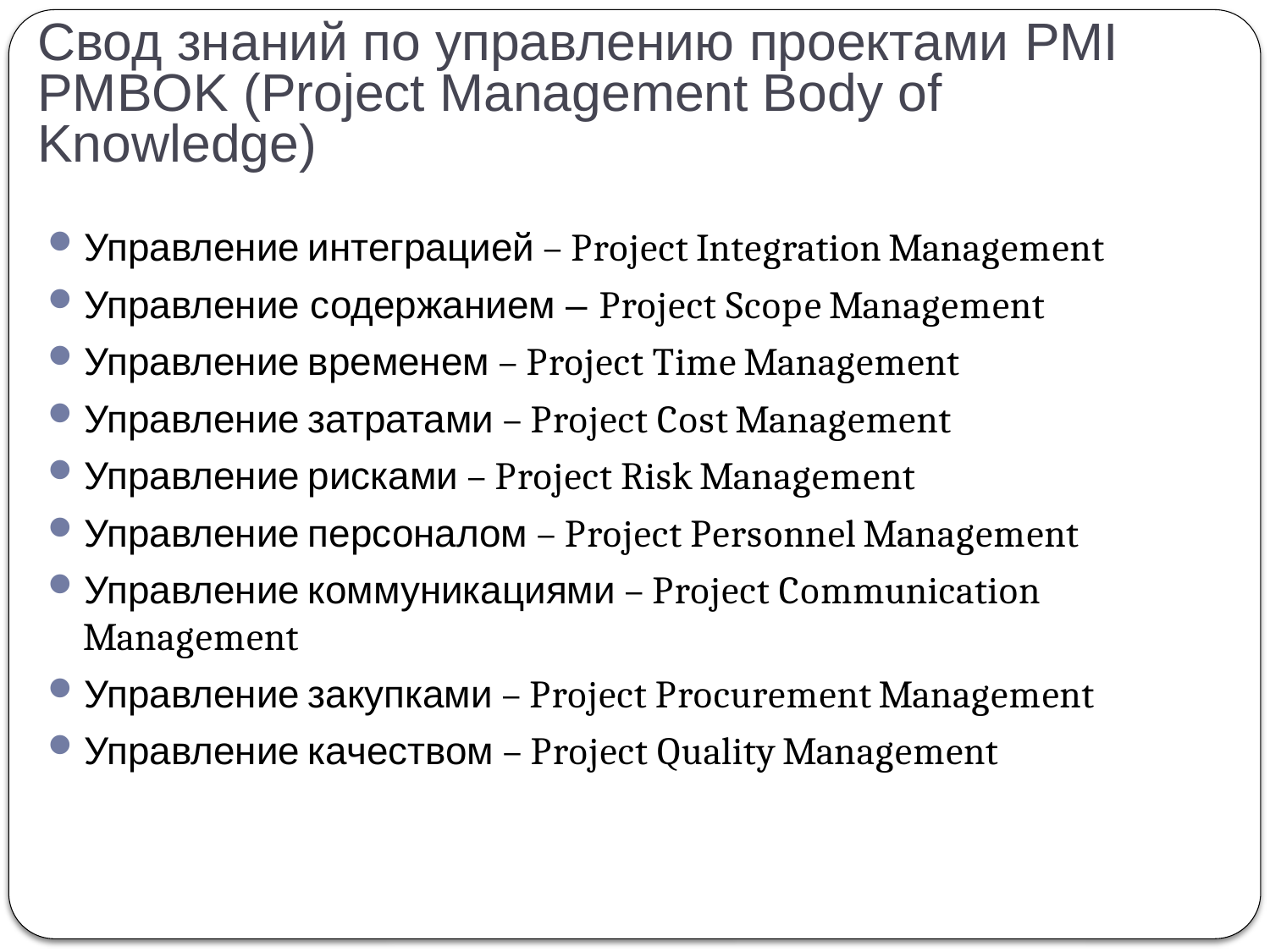

# Свод знаний по управлению проектами PMI PMBOK (Project Management Body of Knowledge)
Управление интеграцией – Project Integration Management
Управление содержанием – Project Scope Management
Управление временем – Project Time Management
Управление затратами – Project Cost Management
Управление рисками – Project Risk Management
Управление персоналом – Project Personnel Management
Управление коммуникациями – Project Communication Management
Управление закупками – Project Procurement Management
Управление качеством – Project Quality Management